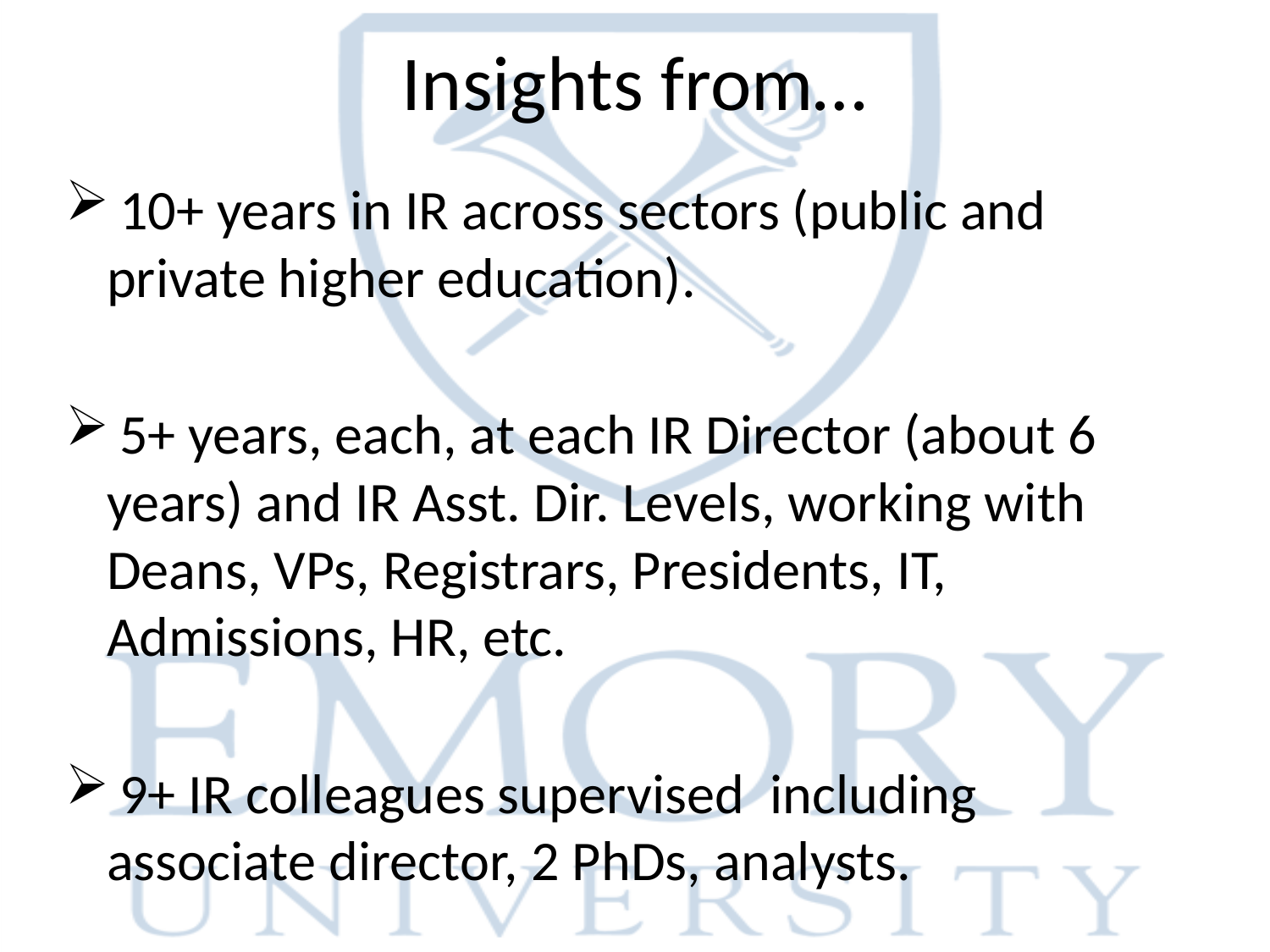

# Insights from…

 10+ years in IR across sectors (public and private higher education).

 5+ years, each, at each IR Director (about 6 years) and IR Asst. Dir. Levels, working with Deans, VPs, Registrars, Presidents, IT, Admissions, HR, etc.

 9+ IR colleagues supervised  including associate director, 2 PhDs, analysts.